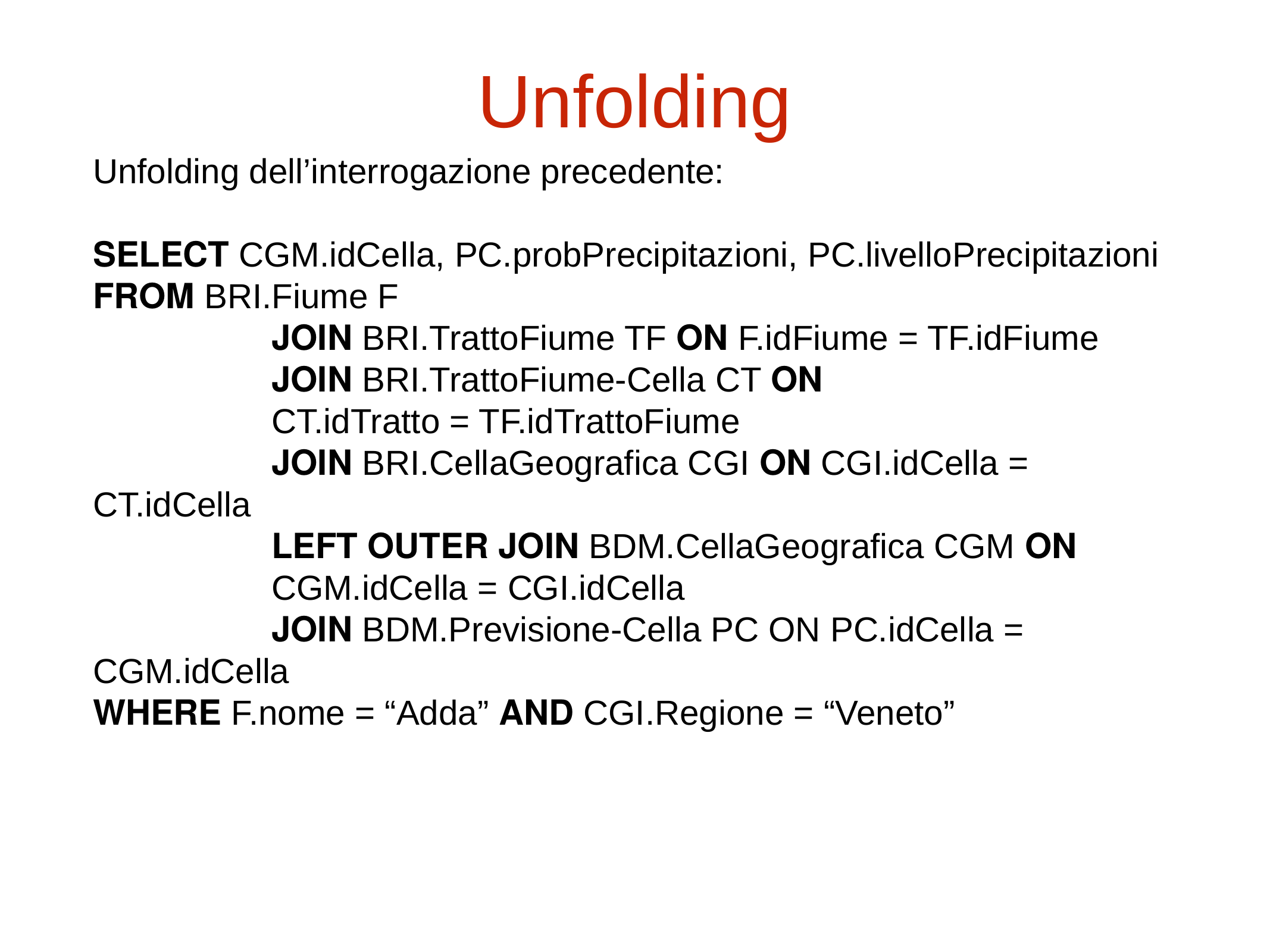

# Unfolding
Unfolding dell’interrogazione precedente:

SELECT CGM.idCella, PC.probPrecipitazioni, PC.livelloPrecipitazioni
FROM BRI.Fiume F
		JOIN BRI.TrattoFiume TF ON F.idFiume = TF.idFiume
		JOIN BRI.TrattoFiume-Cella CT ON
CT.idTratto = TF.idTrattoFiume
		JOIN BRI.CellaGeografica CGI ON CGI.idCella = CT.idCella
		LEFT OUTER JOIN BDM.CellaGeografica CGM ON
CGM.idCella = CGI.idCella
		JOIN BDM.Previsione-Cella PC ON PC.idCella = CGM.idCella
WHERE F.nome = “Adda” AND CGI.Regione = “Veneto”